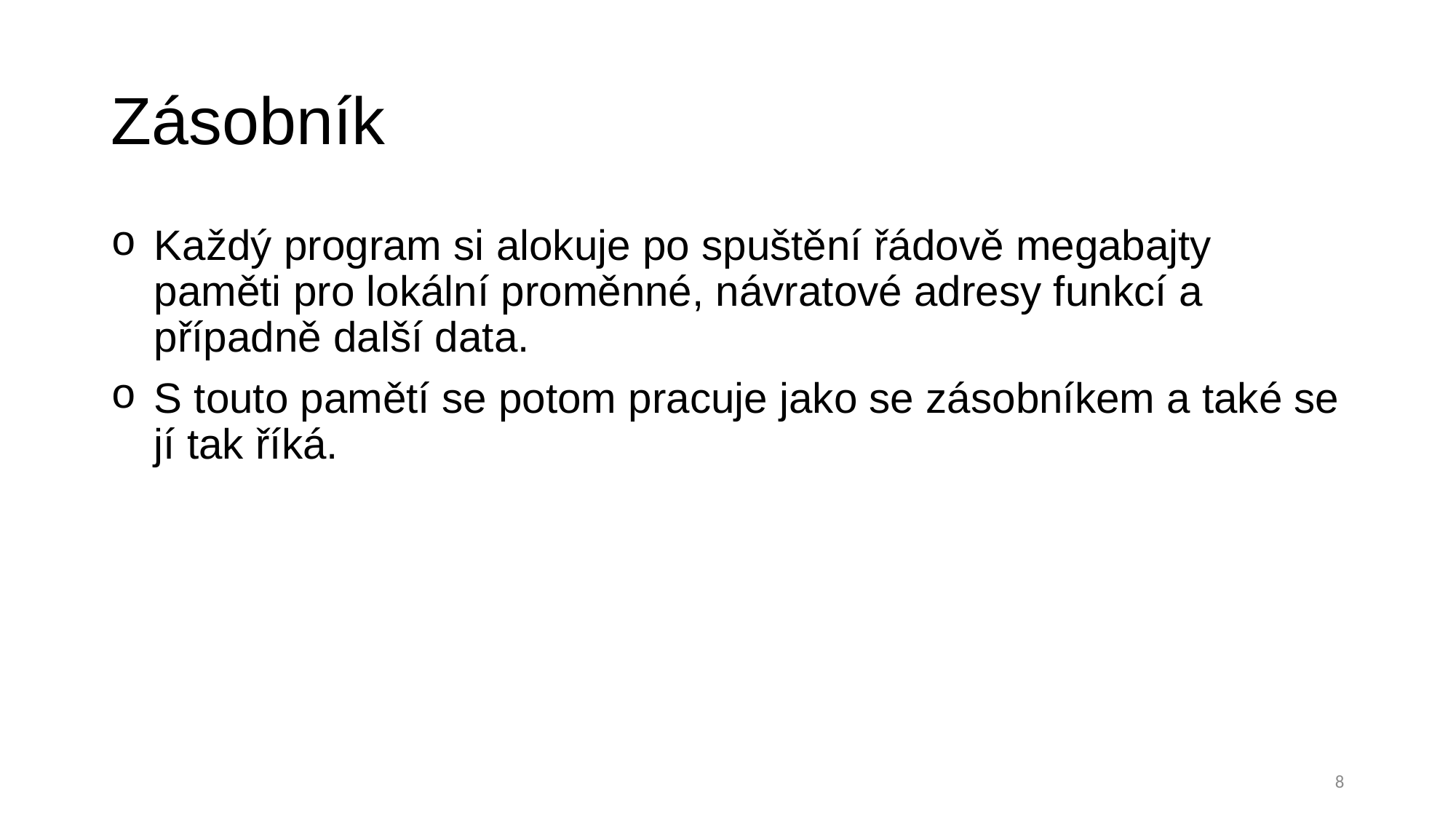

# Zásobník
Každý program si alokuje po spuštění řádově megabajty paměti pro lokální proměnné, návratové adresy funkcí a případně další data.
S touto pamětí se potom pracuje jako se zásobníkem a také se jí tak říká.
8